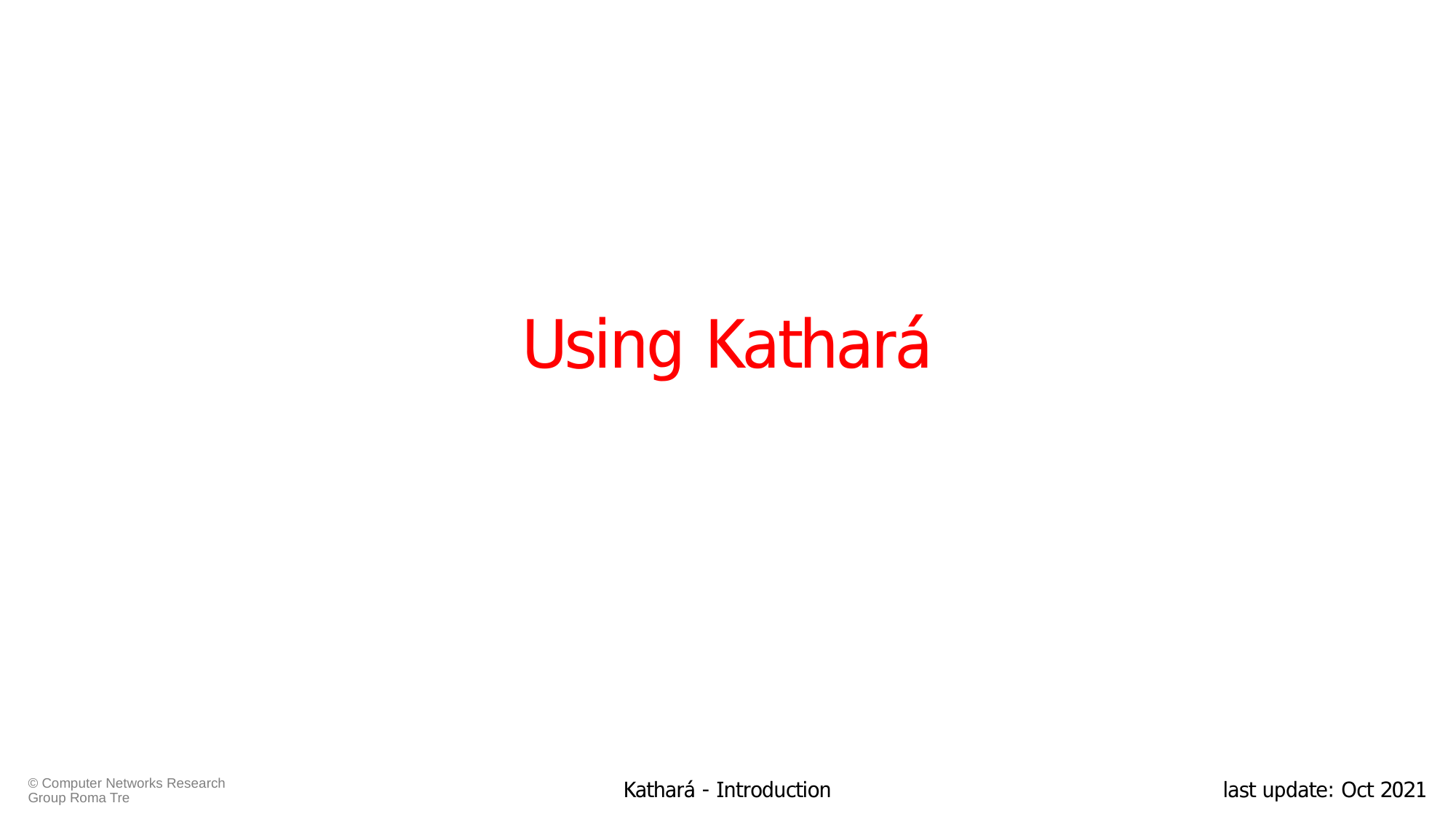

# Using Kathará
Kathará - Introduction
last update: Oct 2021